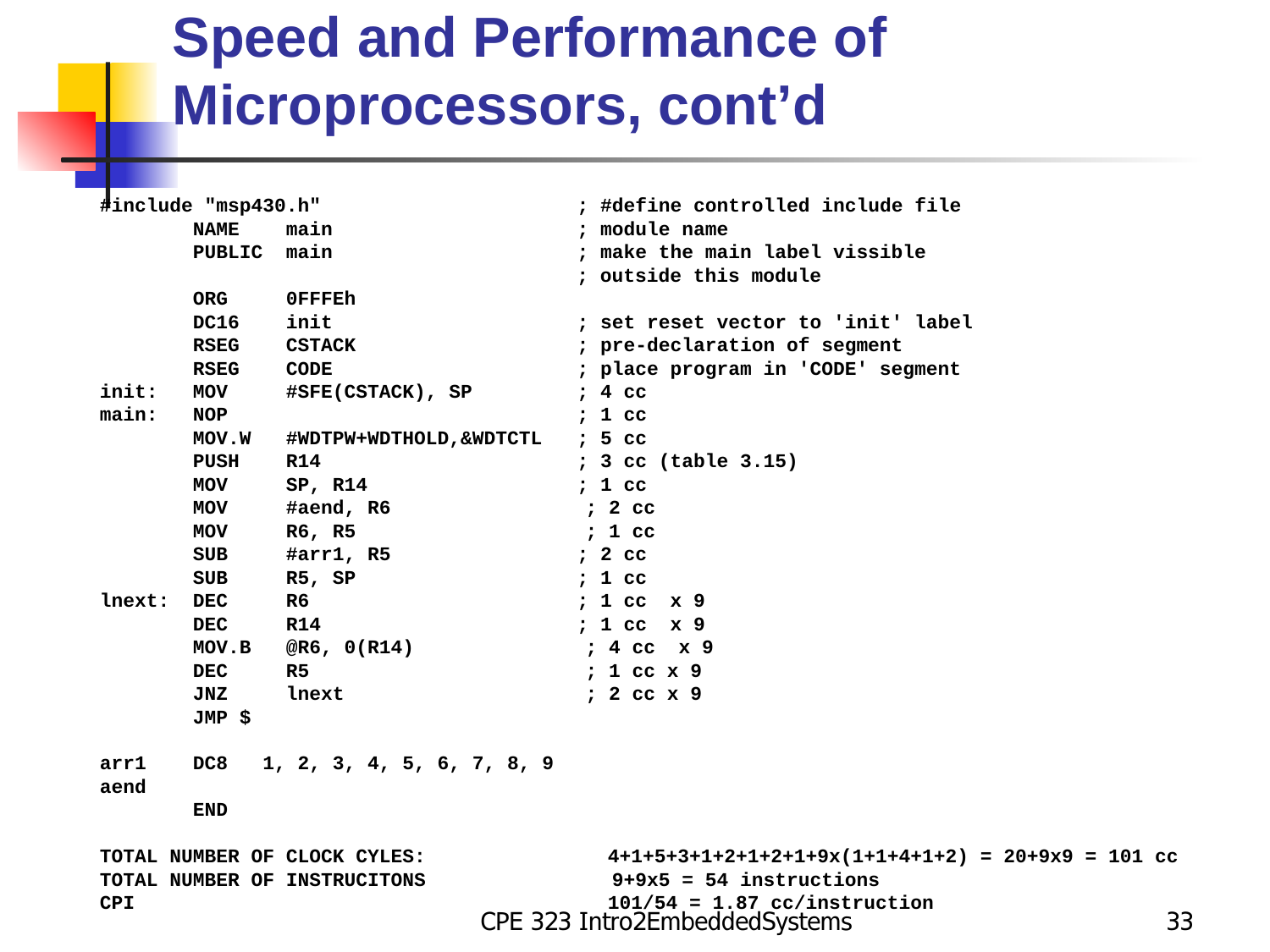

# Speed and Performance of Microprocessors, cont’d
#include "msp430.h"                      ; #define controlled include file
        NAME    main                     ; module name
        PUBLIC  main                     ; make the main label vissible
                                         ; outside this module
        ORG     0FFFEh
        DC16    init                     ; set reset vector to 'init' label
        RSEG    CSTACK                   ; pre-declaration of segment
        RSEG    CODE                     ; place program in 'CODE' segment
init:   MOV     #SFE(CSTACK), SP         ; 4 cc
main:   NOP                              ; 1 cc
        MOV.W   #WDTPW+WDTHOLD,&WDTCTL   ; 5 cc
        PUSH    R14                      ; 3 cc (table 3.15)
        MOV     SP, R14                  ; 1 cc
        MOV     #aend, R6	         ; 2 cc
        MOV     R6, R5	         ; 1 cc
        SUB     #arr1, R5                ; 2 cc
        SUB     R5, SP                   ; 1 cc
lnext:  DEC     R6                       ; 1 cc  x 9
        DEC     R14                      ; 1 cc  x 9
        MOV.B   @R6, 0(R14)	         ; 4 cc  x 9
        DEC     R5		         ; 1 cc x 9
        JNZ     lnext		         ; 2 cc x 9
        JMP $

arr1    DC8   1, 2, 3, 4, 5, 6, 7, 8, 9
aend
        END

TOTAL NUMBER OF CLOCK CYLES:		4+1+5+3+1+2+1+2+1+9x(1+1+4+1+2) = 20+9x9 = 101 cc
TOTAL NUMBER OF INSTRUCITONS                9+9x5 = 54 instructions
CPI				101/54 = 1.87 cc/instruction
CPE 323 Intro2EmbeddedSystems
33